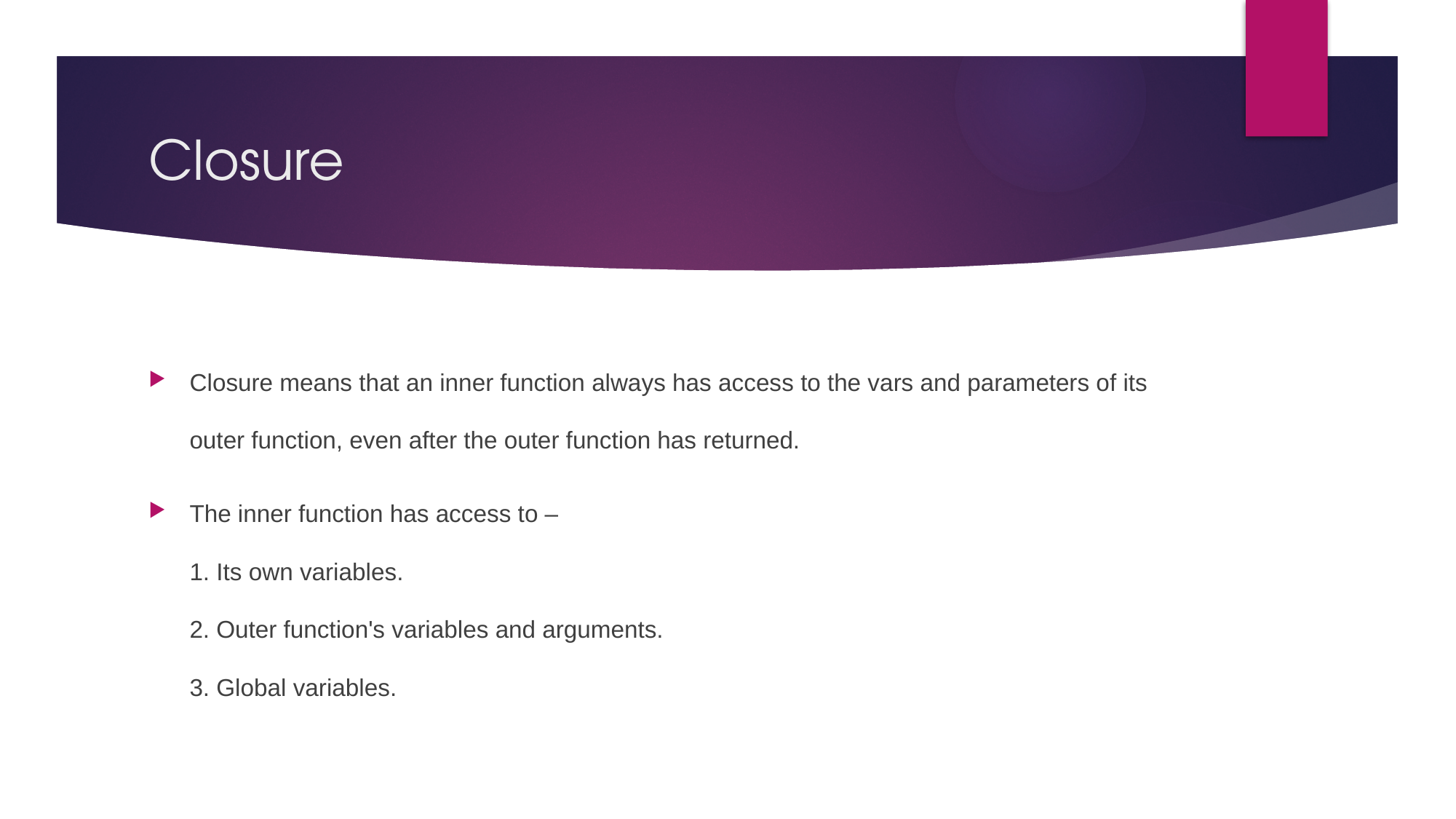

# Closure
Closure means that an inner function always has access to the vars and parameters of its outer function, even after the outer function has returned.
The inner function has access to –
1. Its own variables.
2. Outer function's variables and arguments.
3. Global variables.